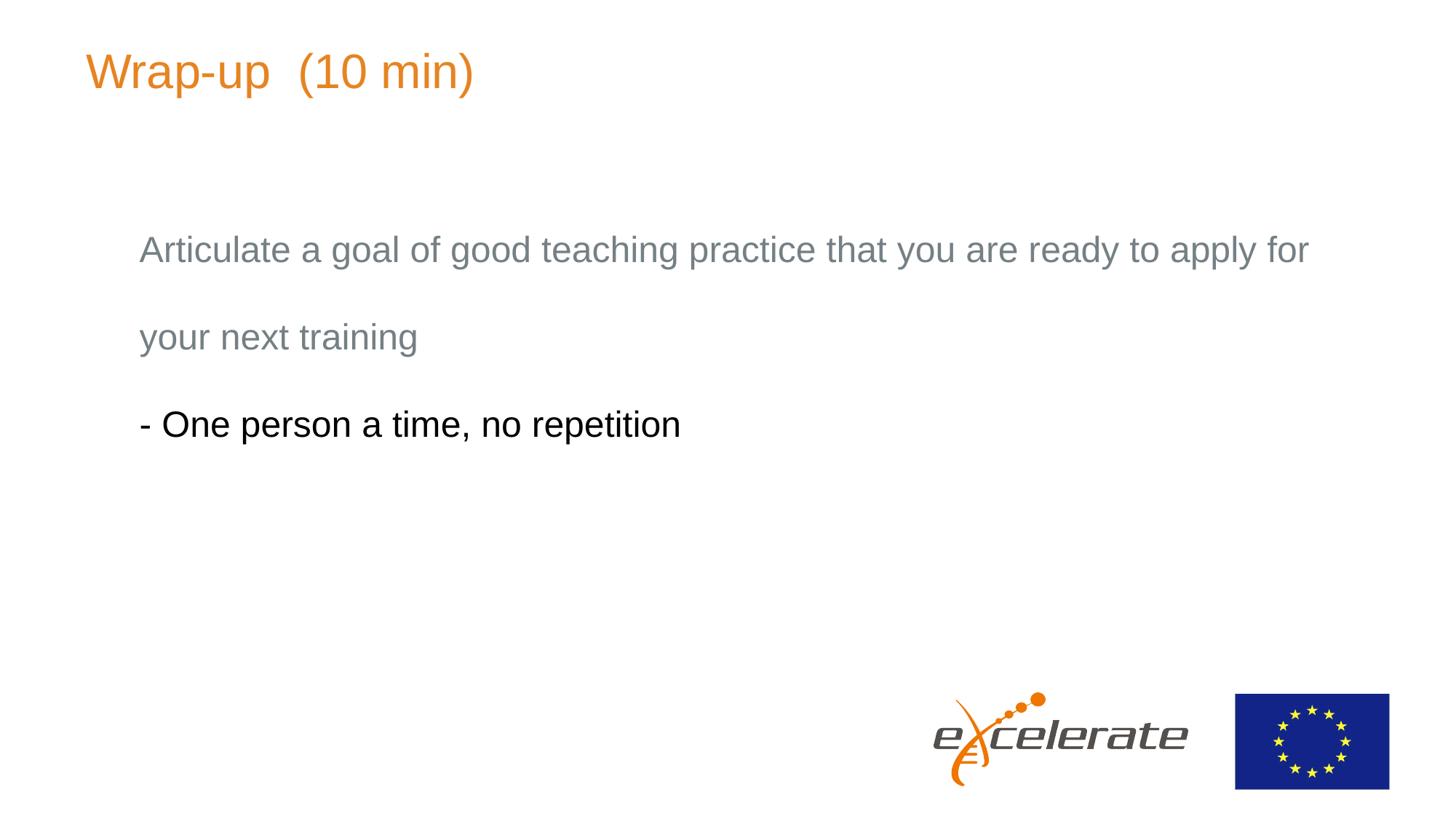

# Wrap-up  (10 min)
Articulate a goal of good teaching practice that you are ready to apply for your next training
- One person a time, no repetition